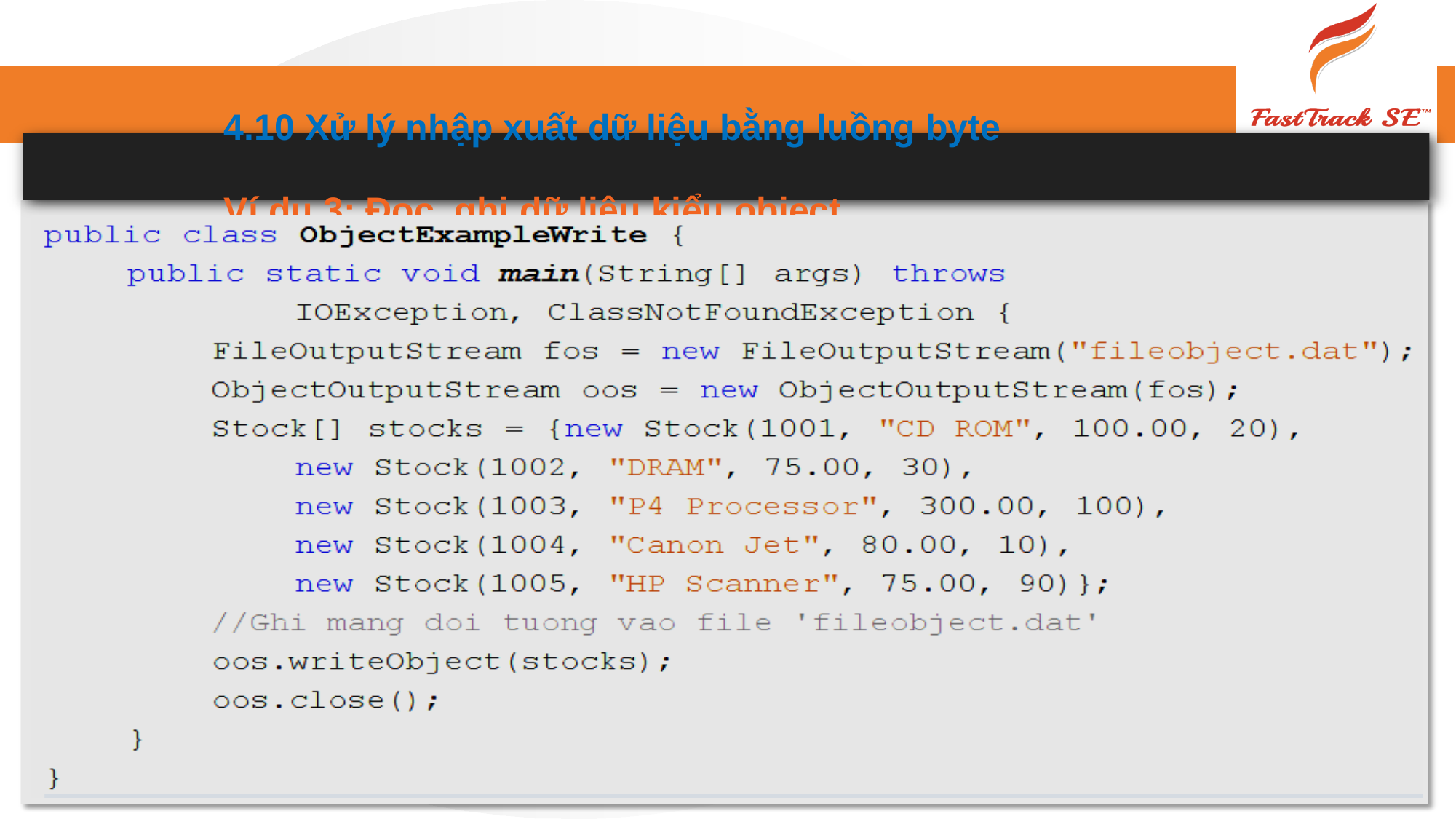

4.10 Xử lý nhập xuất dữ liệu bằng luồng byte
Ví dụ 3: Đọc, ghi dữ liệu kiểu object

22